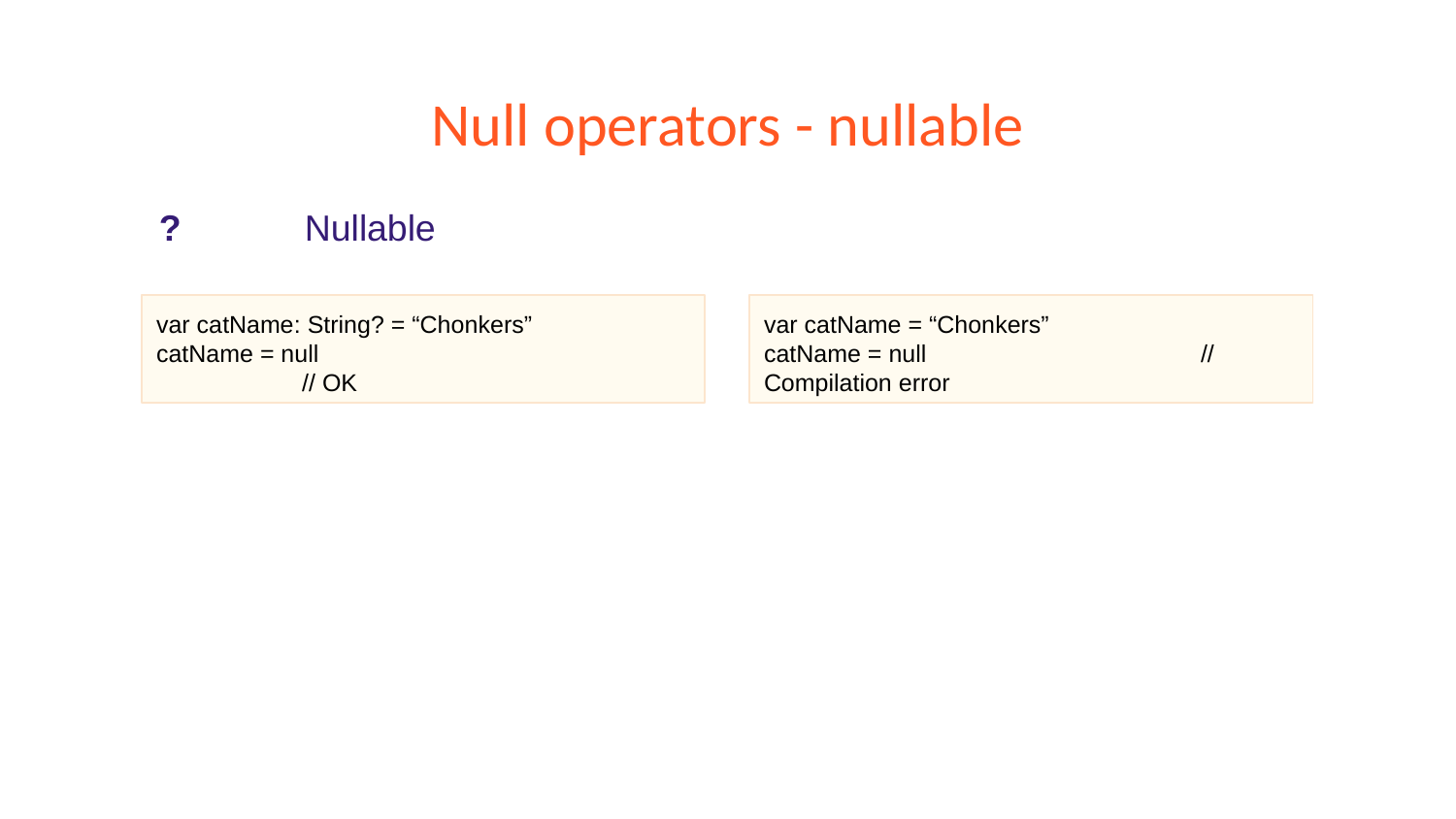

# Null operators - nullable
?	Nullable
var catName: String? = “Chonkers”
catName = null			// OK
var catName = “Chonkers”
catName = null		// Compilation error